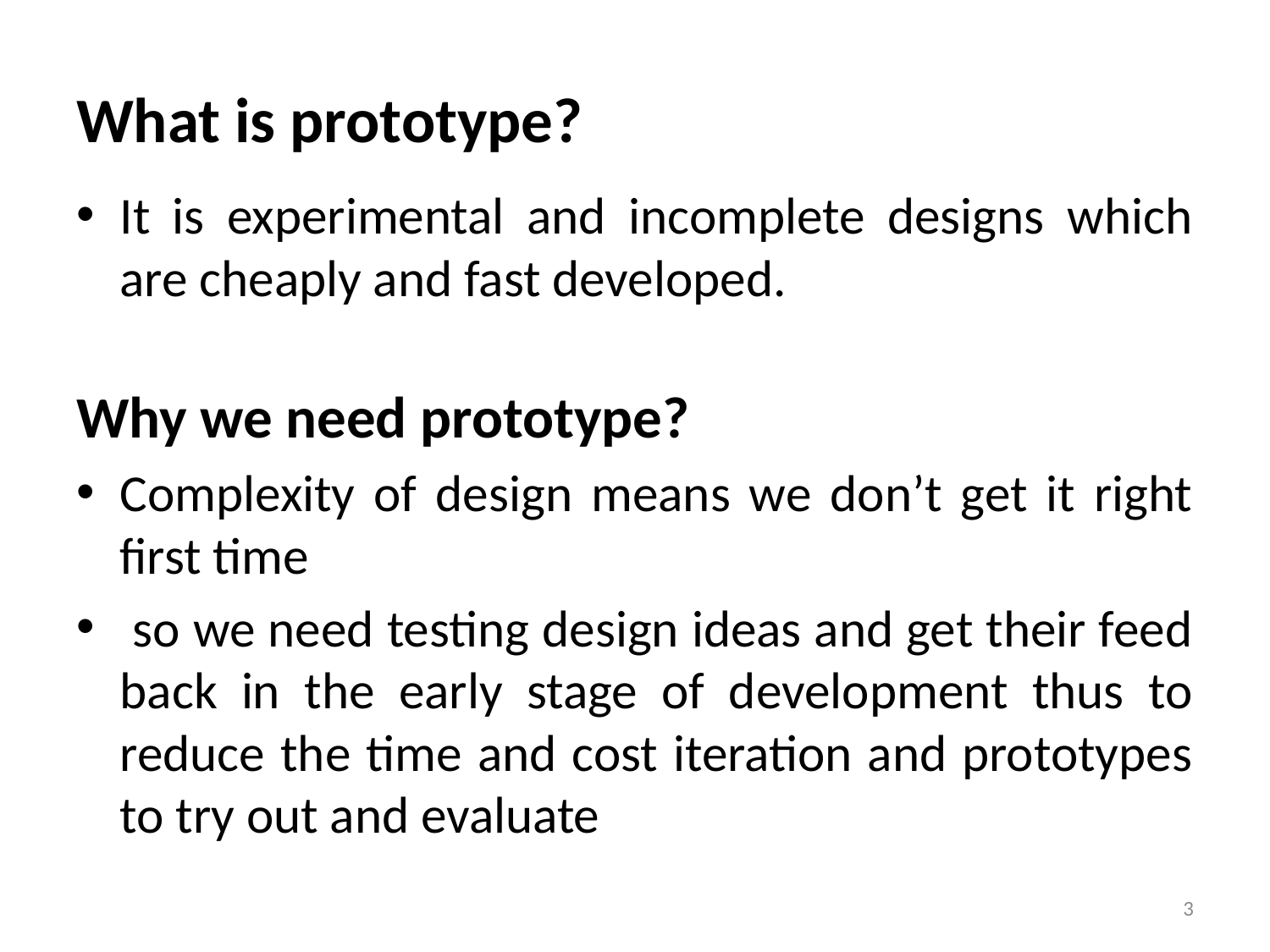

# What is prototype?
It is experimental and incomplete designs which are cheaply and fast developed.

Why we need prototype?
Complexity of design means we don’t get it right first time
 so we need testing design ideas and get their feed back in the early stage of development thus to reduce the time and cost iteration and prototypes to try out and evaluate

3